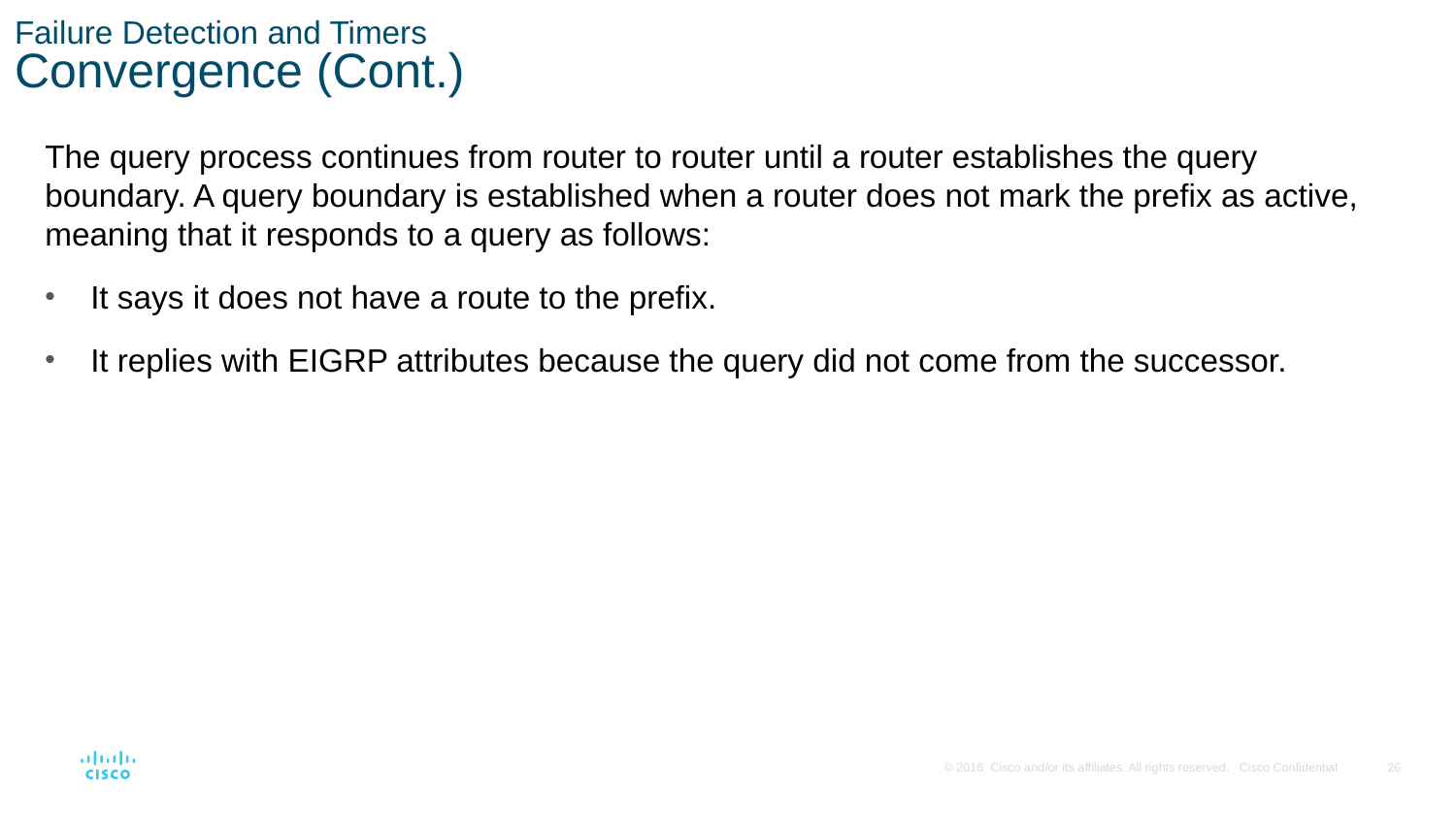

# Failure Detection and Timers Convergence (Cont.)
The query process continues from router to router until a router establishes the query boundary. A query boundary is established when a router does not mark the prefix as active, meaning that it responds to a query as follows:
It says it does not have a route to the prefix.
It replies with EIGRP attributes because the query did not come from the successor.